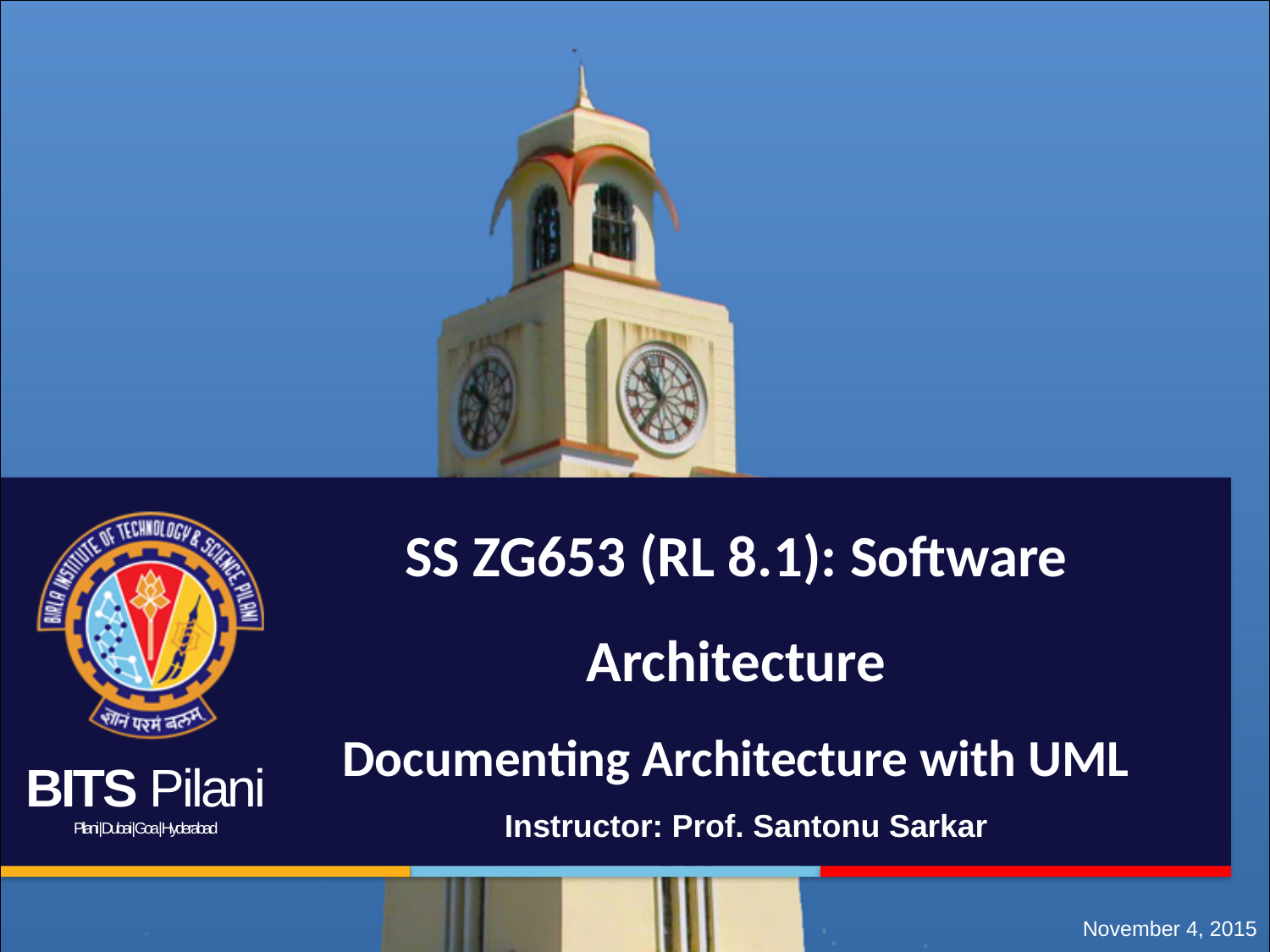

# SS ZG653 (RL 8.1): Software Architecture Documenting Architecture with UML
Instructor: Prof. Santonu Sarkar
November 4, 2015